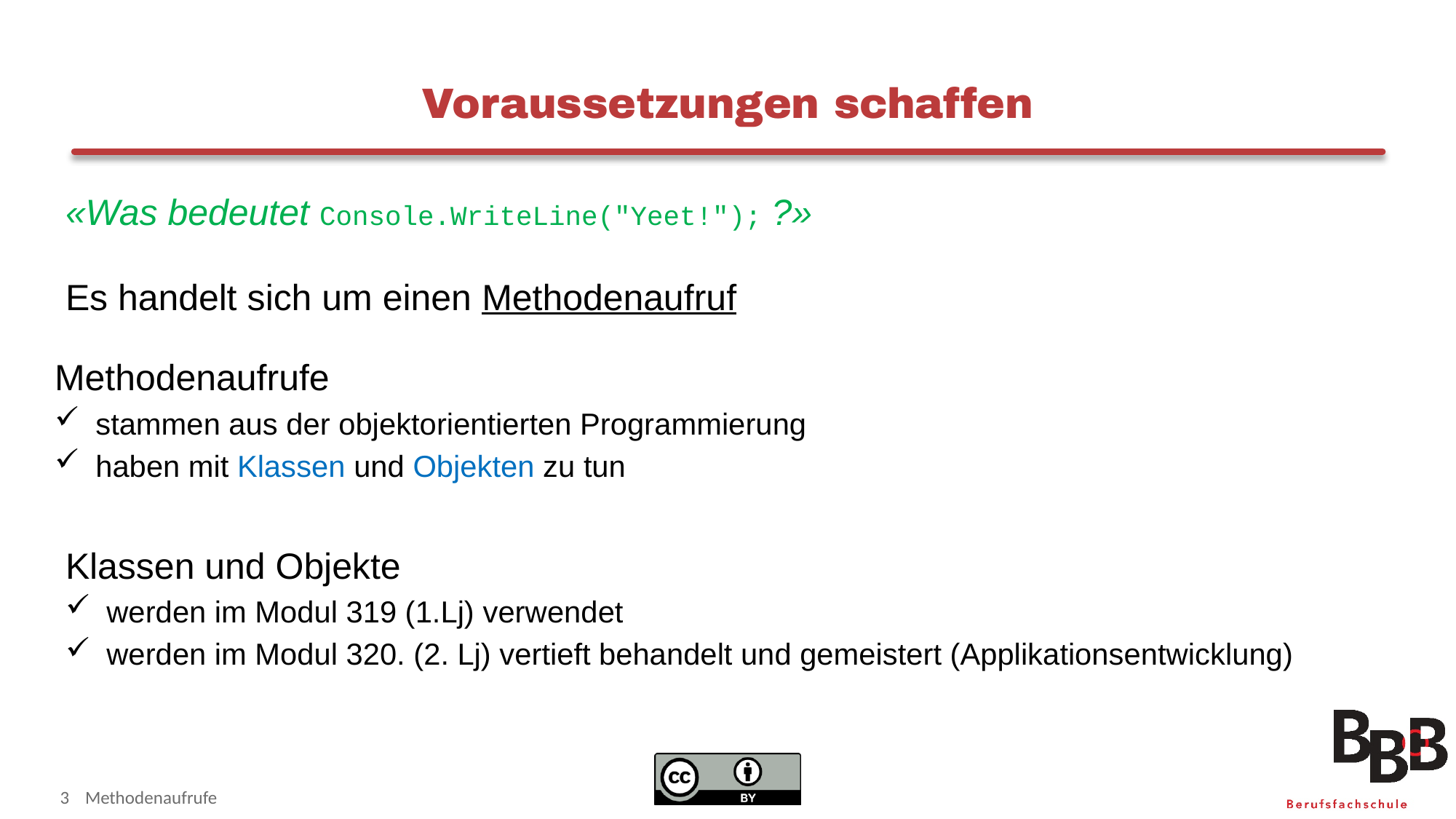

# Voraussetzungen schaffen
«Was bedeutet Console.WriteLine("Yeet!"); ?»

Es handelt sich um einen Methodenaufruf
Methodenaufrufe
stammen aus der objektorientierten Programmierung
haben mit Klassen und Objekten zu tun
Klassen und Objekte
werden im Modul 319 (1.Lj) verwendet
werden im Modul 320. (2. Lj) vertieft behandelt und gemeistert (Applikationsentwicklung)
3
Methodenaufrufe